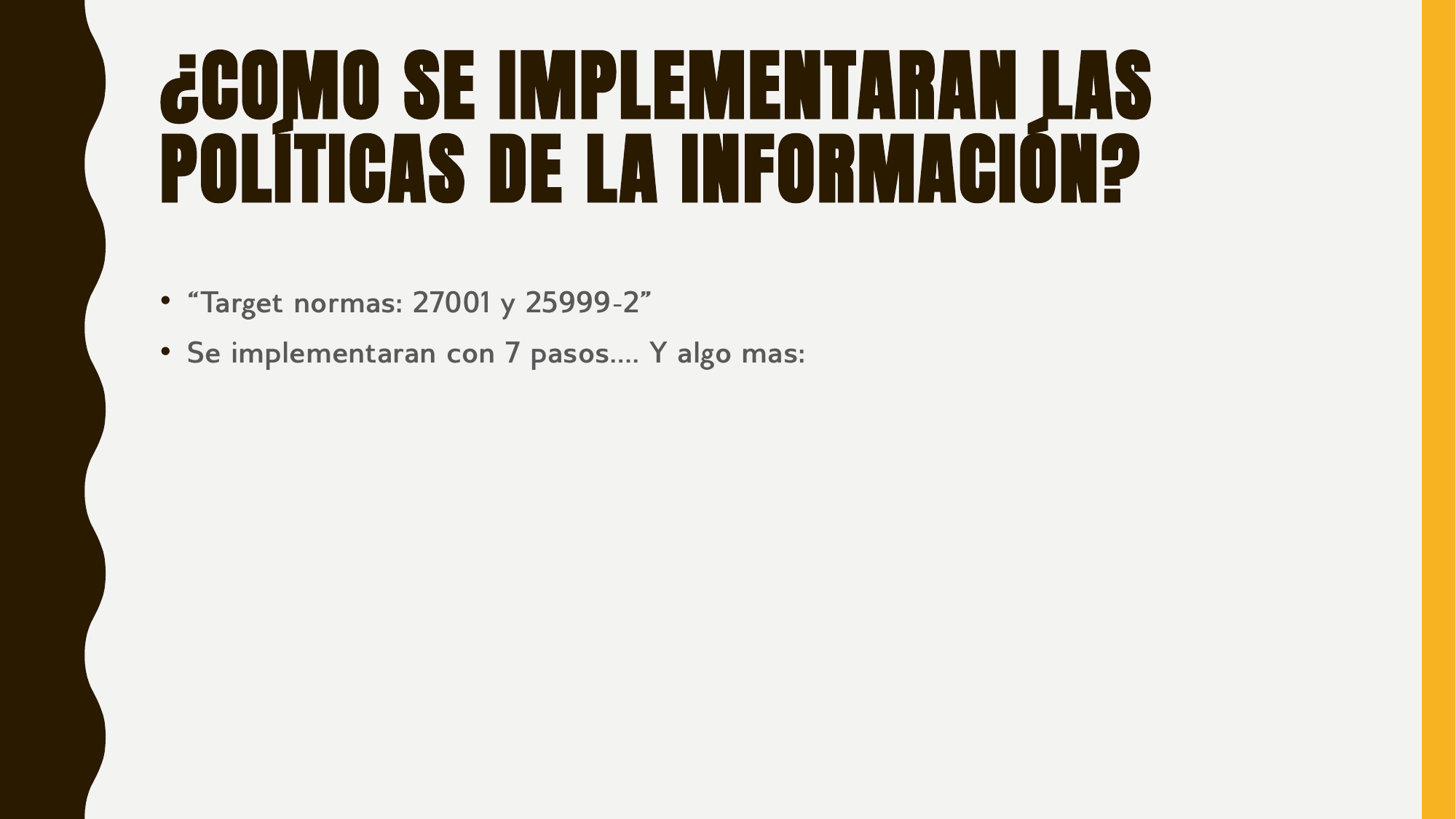

# ¿Como se implementaran las políticas de la información?
“Target normas: 27001 y 25999-2”
Se implementaran con 7 pasos…. Y algo mas: